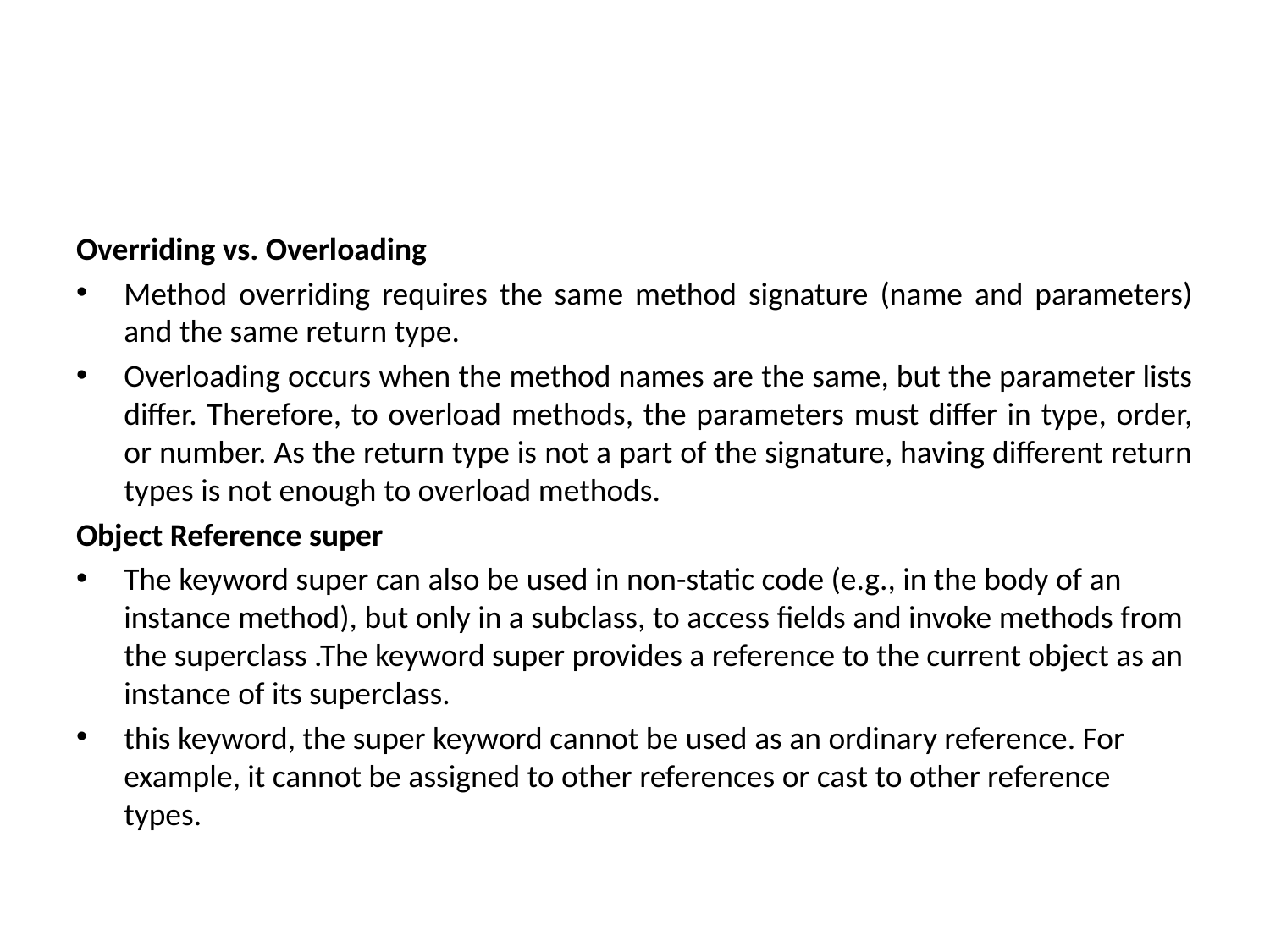

#
Overriding vs. Overloading
Method overriding requires the same method signature (name and parameters) and the same return type.
Overloading occurs when the method names are the same, but the parameter lists differ. Therefore, to overload methods, the parameters must differ in type, order, or number. As the return type is not a part of the signature, having different return types is not enough to overload methods.
Object Reference super
The keyword super can also be used in non-static code (e.g., in the body of an instance method), but only in a subclass, to access fields and invoke methods from the superclass .The keyword super provides a reference to the current object as an instance of its superclass.
this keyword, the super keyword cannot be used as an ordinary reference. For example, it cannot be assigned to other references or cast to other reference types.